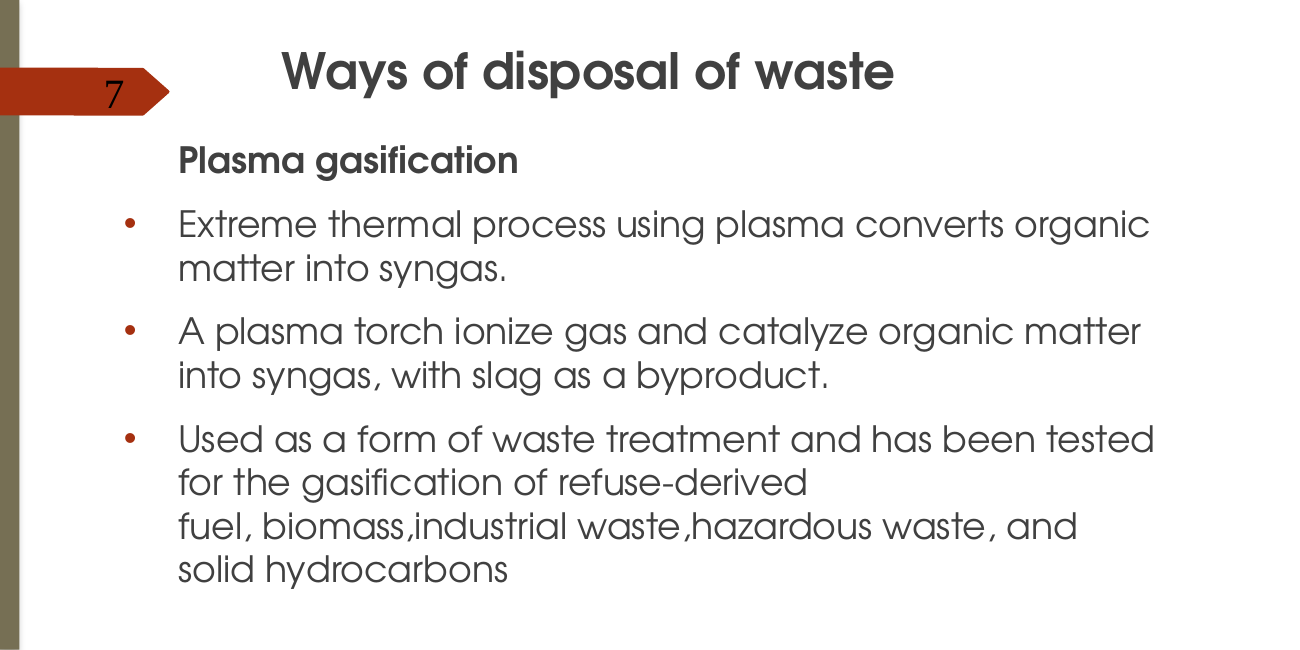

Ways of disposal of waste
7
Plasma gasification
Extreme thermal process using plasma converts organic matter into syngas.
A plasma torch ionize gas and catalyze organic matter into syngas, with slag as a byproduct.
Used as a form of waste treatment and has been tested for the gasification of refuse-derived fuel, biomass,industrial waste,hazardous waste, and solid hydrocarbons